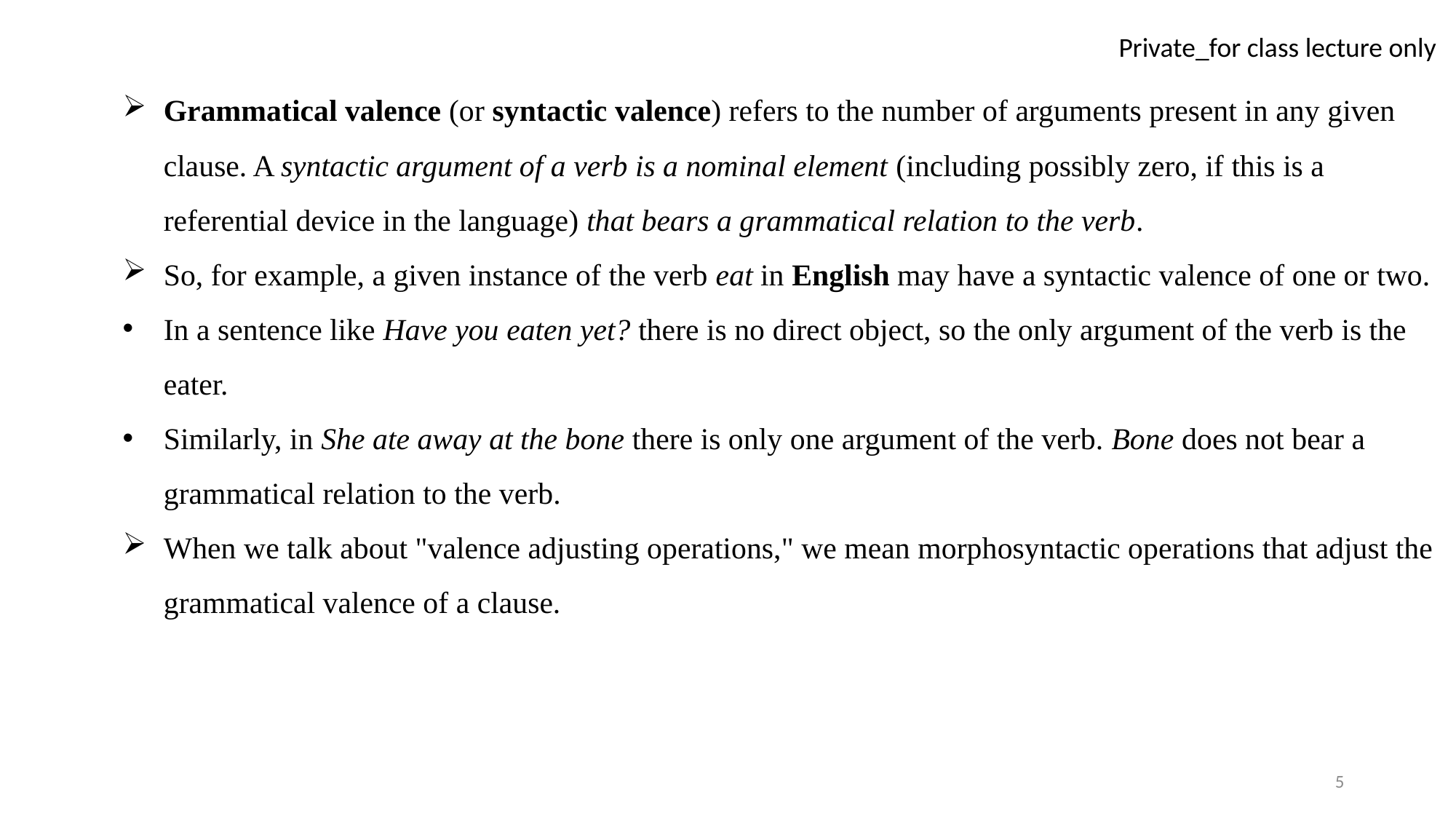

Grammatical valence (or syntactic valence) refers to the number of arguments present in any given clause. A syntactic argument of a verb is a nominal element (including possibly zero, if this is a referential device in the language) that bears a grammatical relation to the verb.
So, for example, a given instance of the verb eat in English may have a syntactic valence of one or two.
In a sentence like Have you eaten yet? there is no direct object, so the only argument of the verb is the eater.
Similarly, in She ate away at the bone there is only one argument of the verb. Bone does not bear a grammatical relation to the verb.
When we talk about "valence adjusting operations," we mean morphosyntactic operations that adjust the grammatical valence of a clause.

5